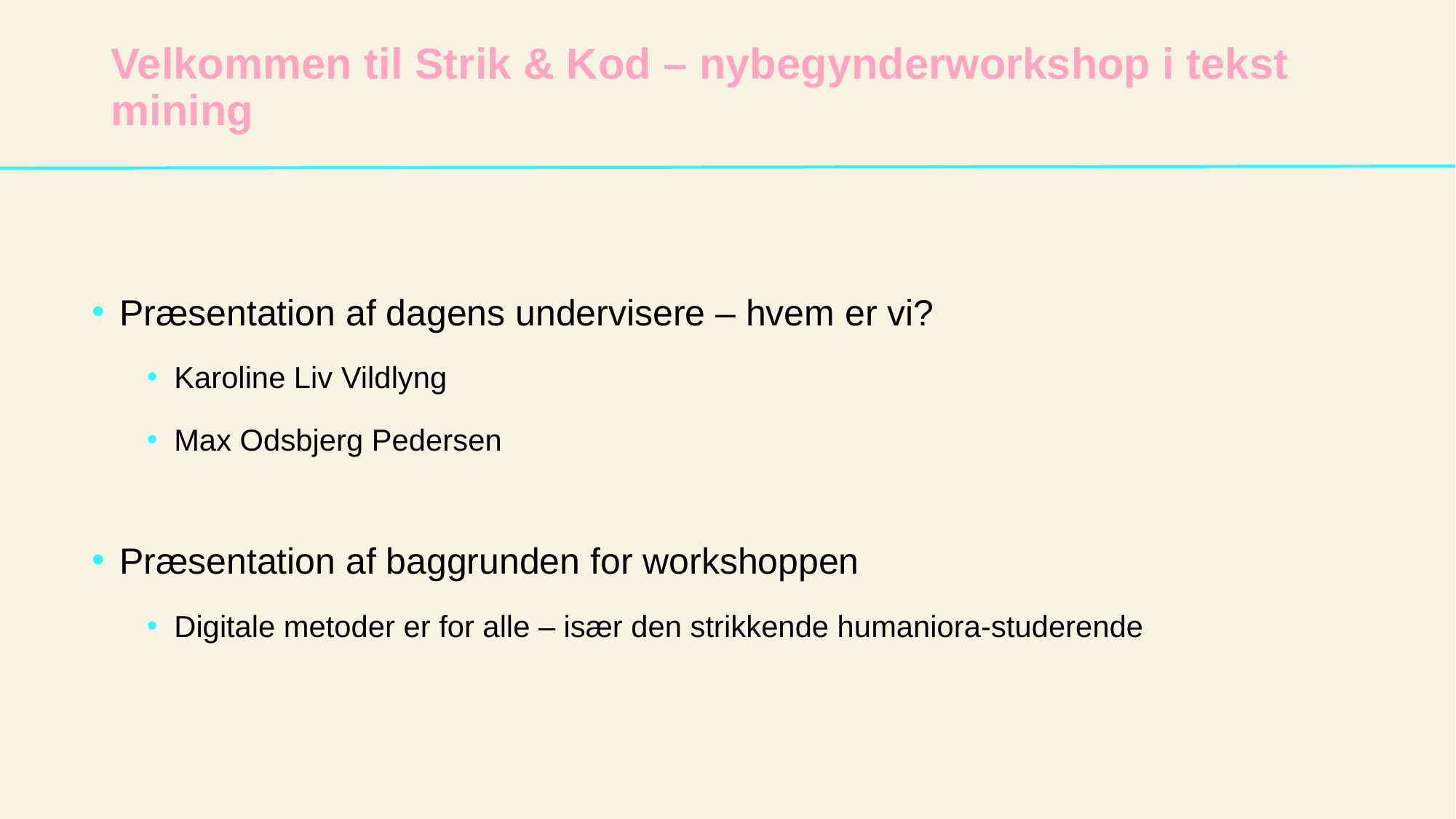

# Velkommen til Strik & Kod – nybegynderworkshop i tekst mining
Præsentation af dagens undervisere – hvem er vi?
Karoline Liv Vildlyng
Max Odsbjerg Pedersen
Præsentation af baggrunden for workshoppen
Digitale metoder er for alle – især den strikkende humaniora-studerende